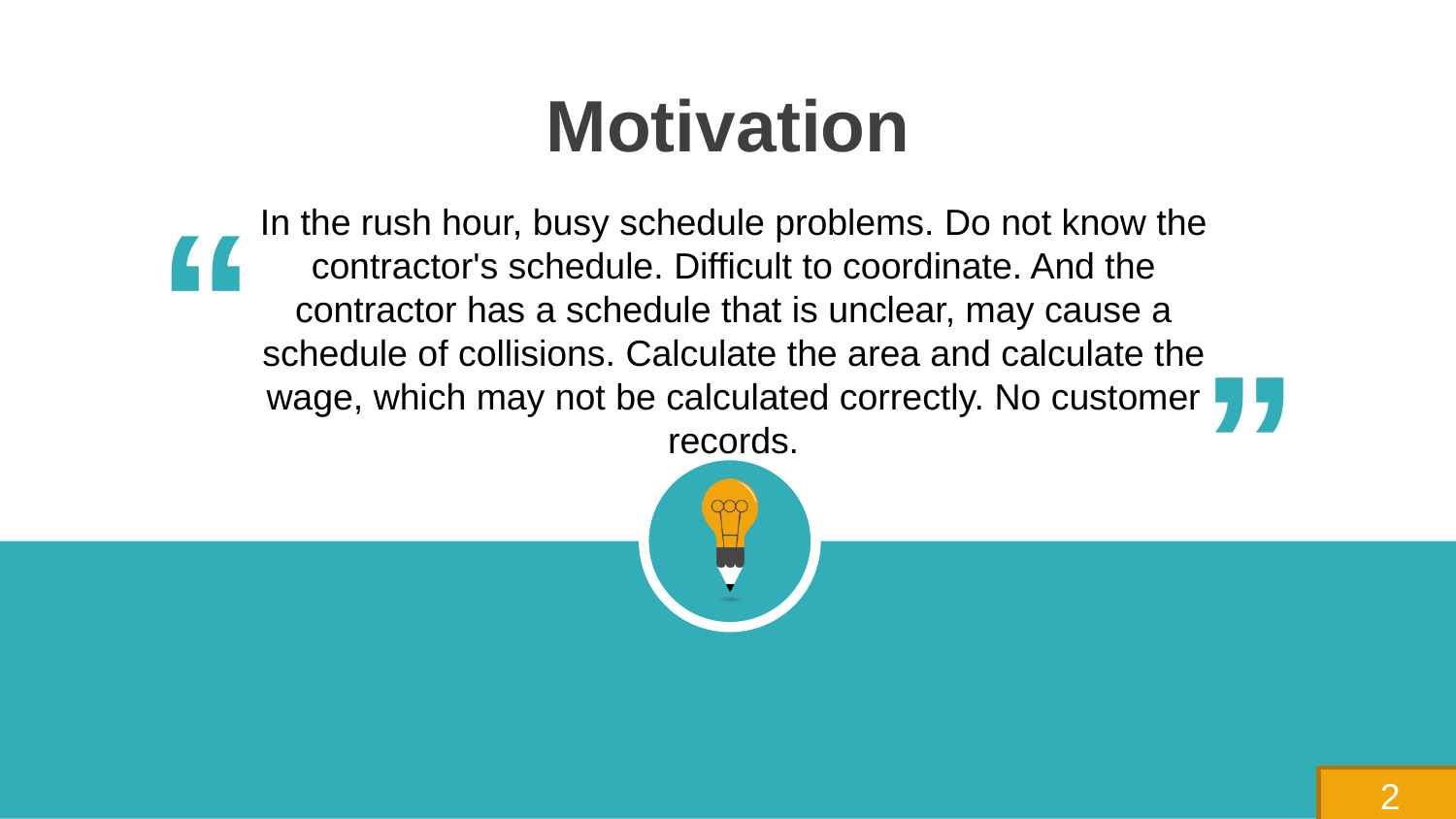

Motivation
“
In the rush hour, busy schedule problems. Do not know the contractor's schedule. Difficult to coordinate. And the contractor has a schedule that is unclear, may cause a schedule of collisions. Calculate the area and calculate the wage, which may not be calculated correctly. No customer records.
“
2